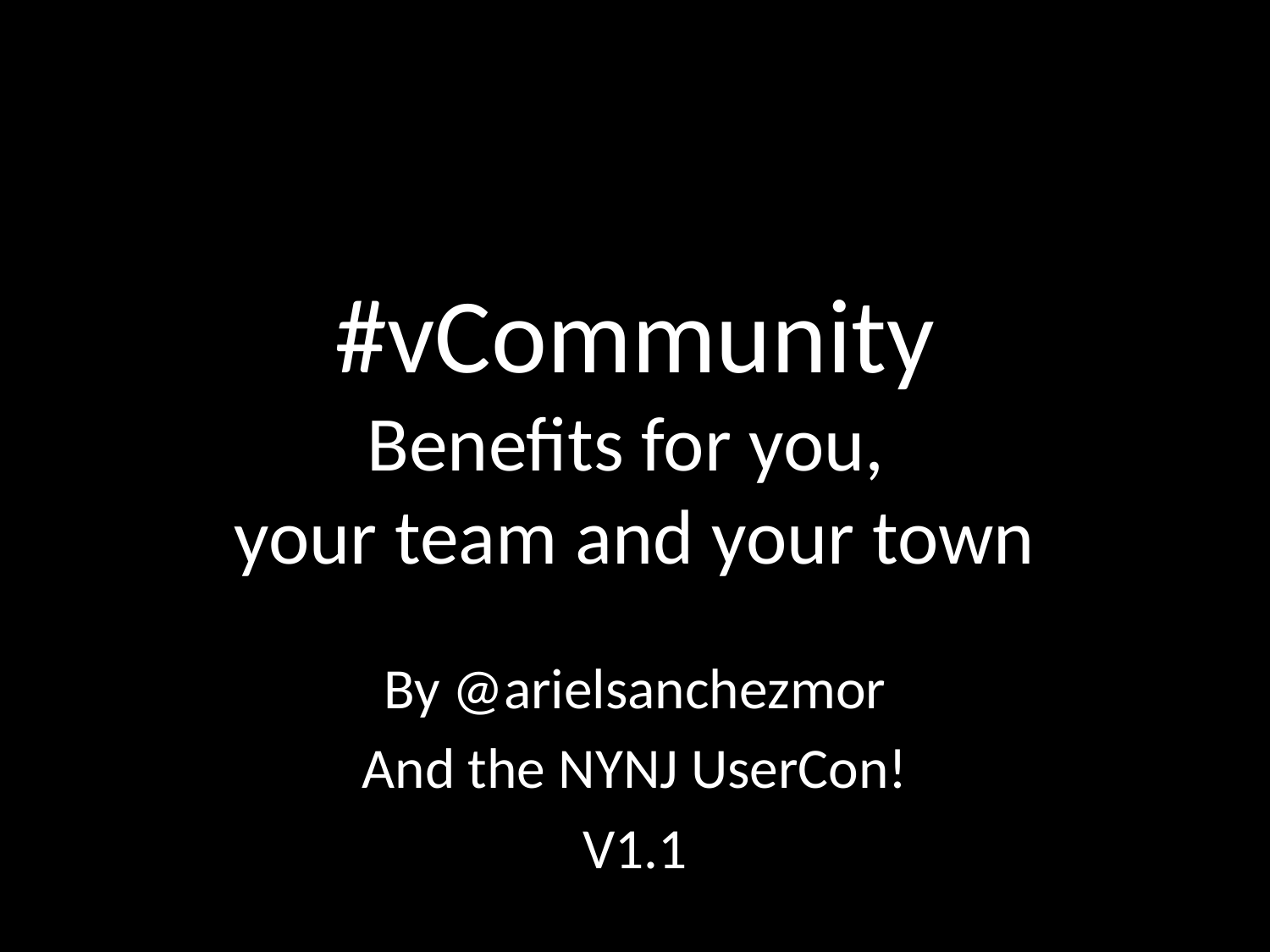

# #vCommunity Benefits for you, your team and your town
By @arielsanchezmor
And the NYNJ UserCon!
V1.1